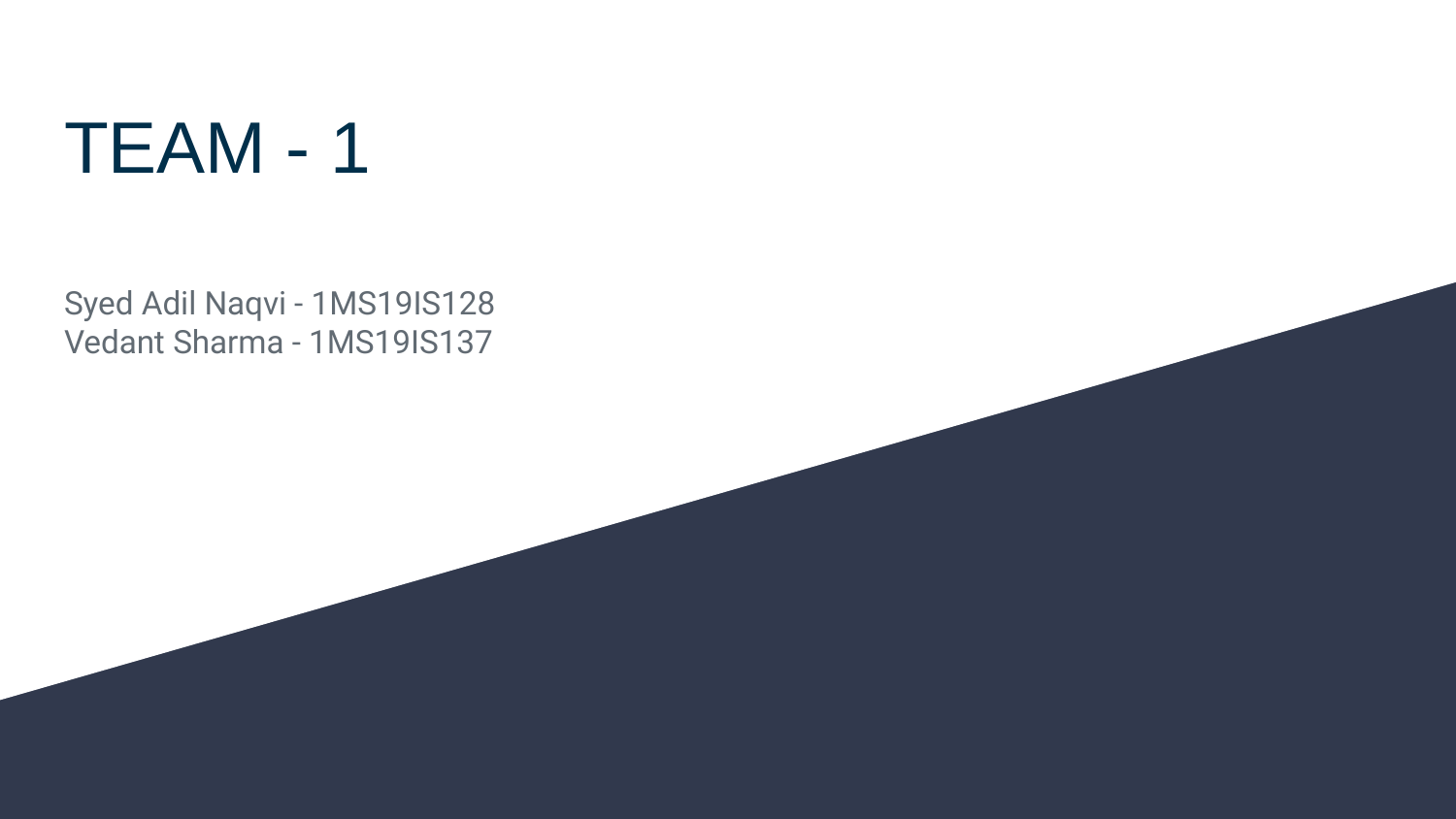

# TEAM - 1
Syed Adil Naqvi - 1MS19IS128
Vedant Sharma - 1MS19IS137